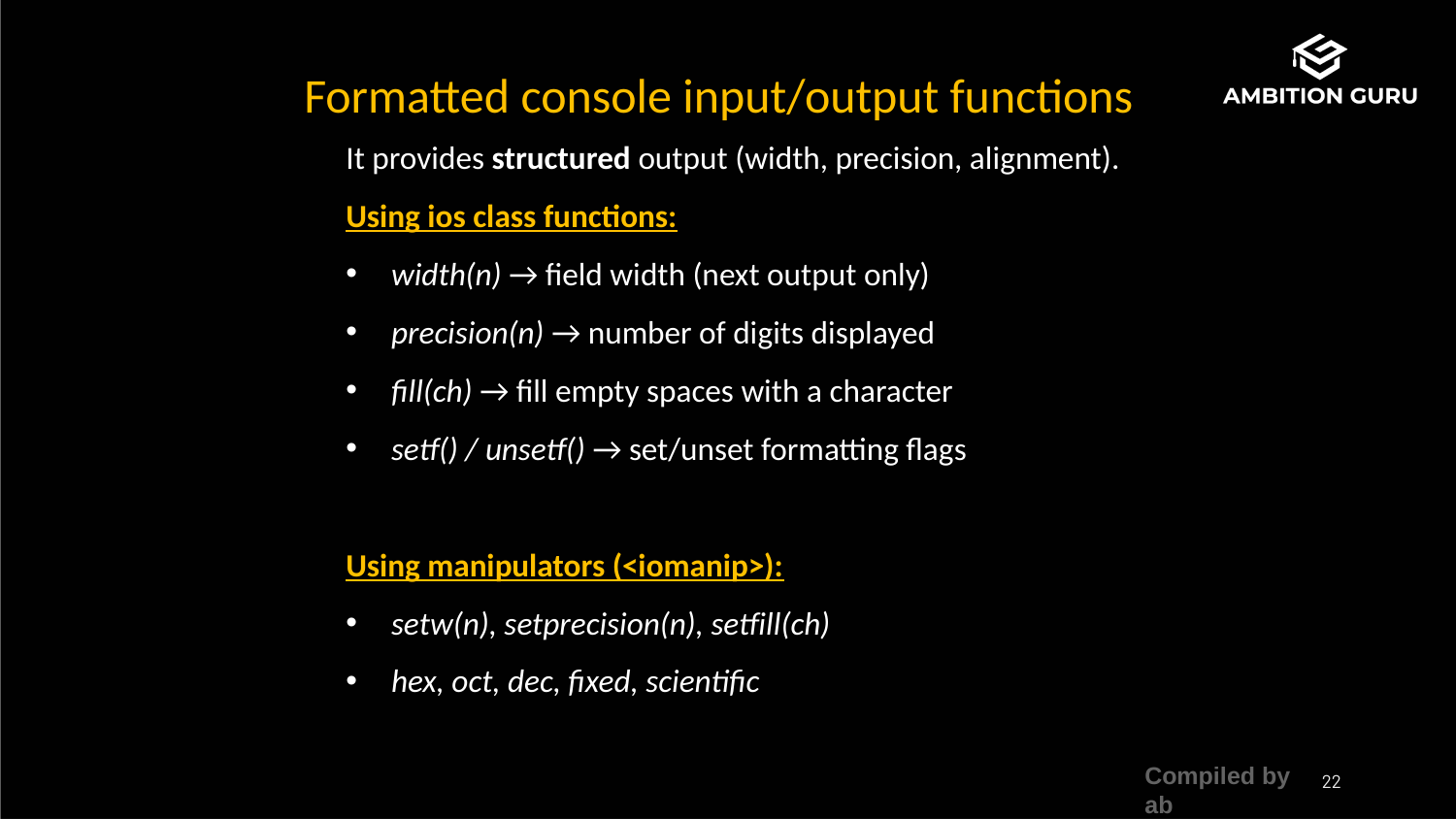

# Formatted console input/output functions
It provides structured output (width, precision, alignment).
Using ios class functions:
width(n) → field width (next output only)
precision(n) → number of digits displayed
fill(ch) → fill empty spaces with a character
setf() / unsetf() → set/unset formatting flags

Using manipulators (<iomanip>):
setw(n), setprecision(n), setfill(ch)
hex, oct, dec, fixed, scientific
22